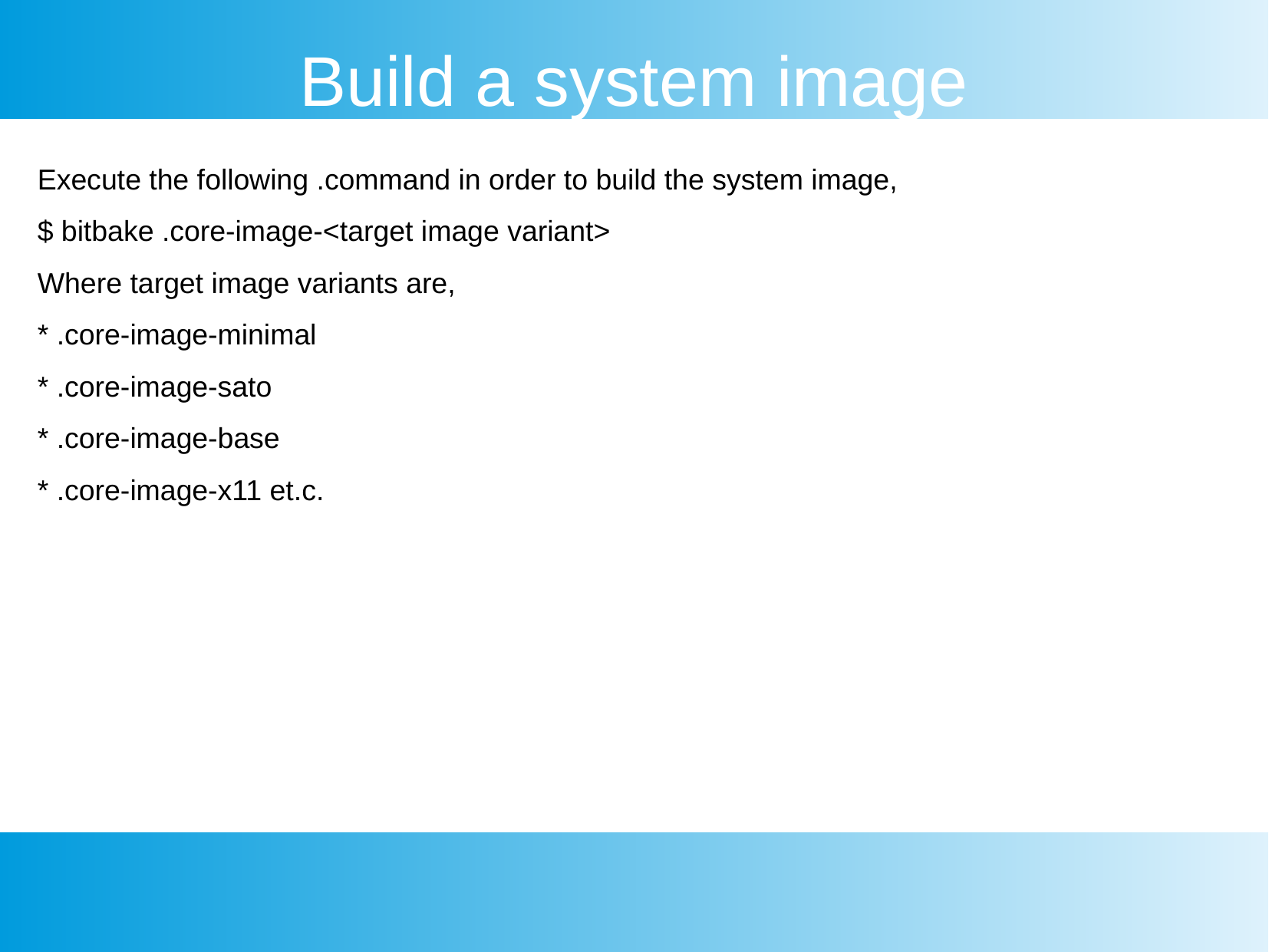

Build a system image
Execute the following .command in order to build the system image,
$ bitbake .core-image-<target image variant>
Where target image variants are,
* .core-image-minimal
* .core-image-sato
* .core-image-base
* .core-image-x11 et.c.